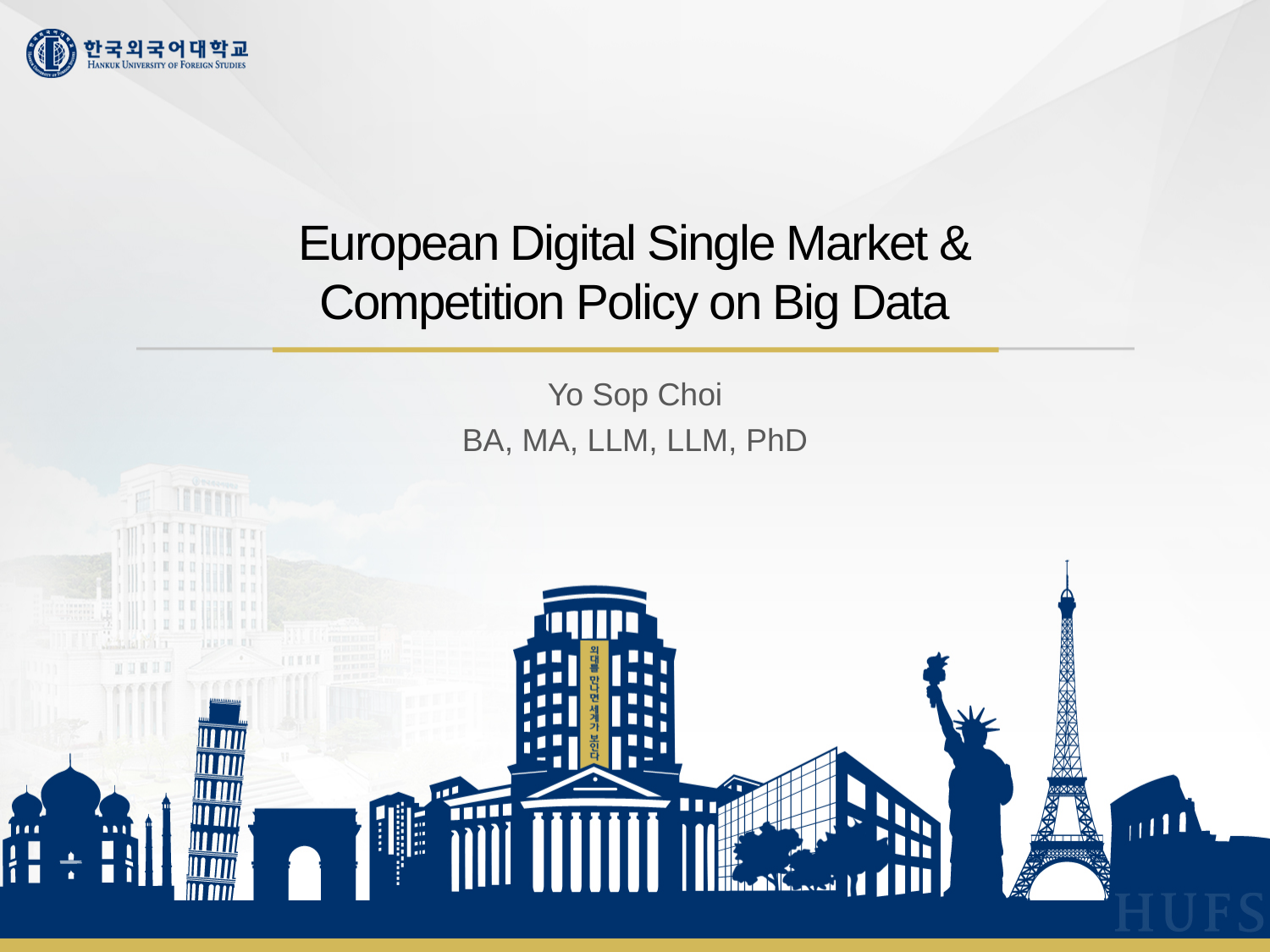

# European Digital Single Market & Competition Policy on Big Data
Yo Sop Choi
BA, MA, LLM, LLM, PhD